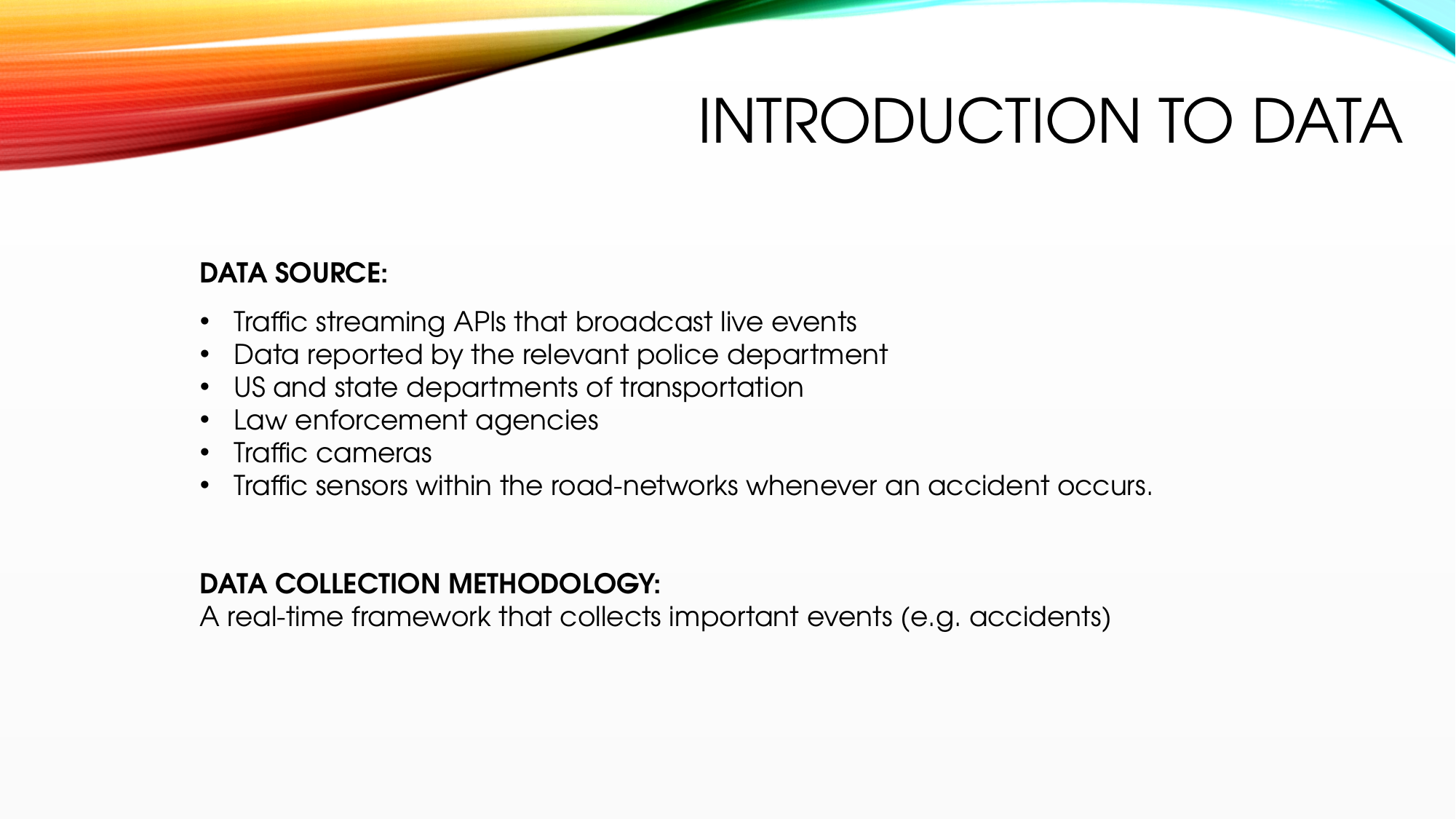

# Introduction to data
Data SOURCE:
Traffic streaming APIs that broadcast live events
Data reported by the relevant police department
US and state departments of transportation
Law enforcement agencies
Traffic cameras
Traffic sensors within the road-networks whenever an accident occurs.

Data COLLECTION METHODOLOGY:
A real-time framework that collects important events (e.g. accidents)